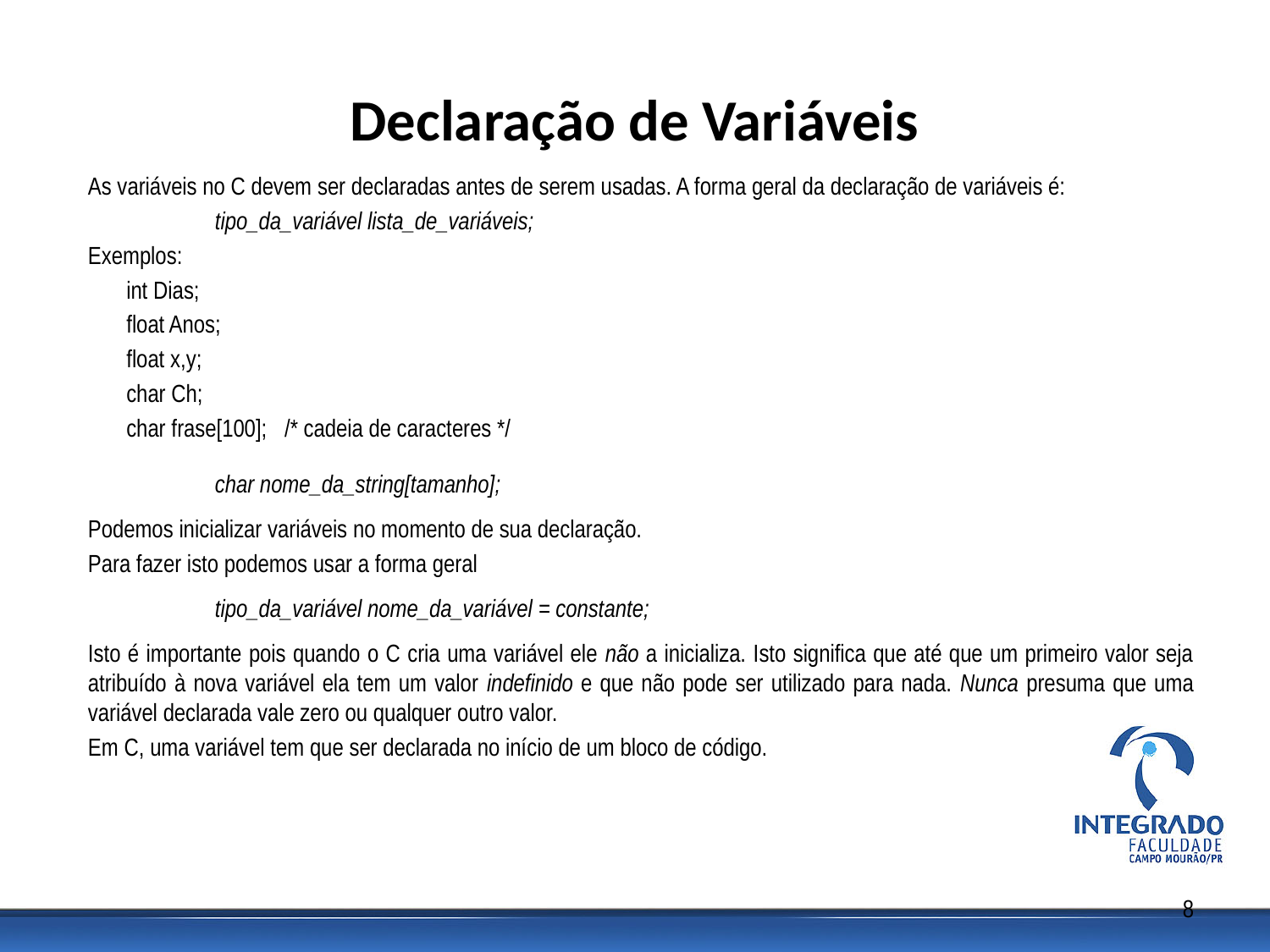

# Declaração de Variáveis
As variáveis no C devem ser declaradas antes de serem usadas. A forma geral da declaração de variáveis é:
	tipo_da_variável lista_de_variáveis;
Exemplos:
int Dias;
float Anos;
float x,y;
char Ch;
char frase[100];   /* cadeia de caracteres */
	char nome_da_string[tamanho];
Podemos inicializar variáveis no momento de sua declaração.
Para fazer isto podemos usar a forma geral
	tipo_da_variável nome_da_variável = constante;
Isto é importante pois quando o C cria uma variável ele não a inicializa. Isto significa que até que um primeiro valor seja atribuído à nova variável ela tem um valor indefinido e que não pode ser utilizado para nada. Nunca presuma que uma variável declarada vale zero ou qualquer outro valor.
Em C, uma variável tem que ser declarada no início de um bloco de código.
8